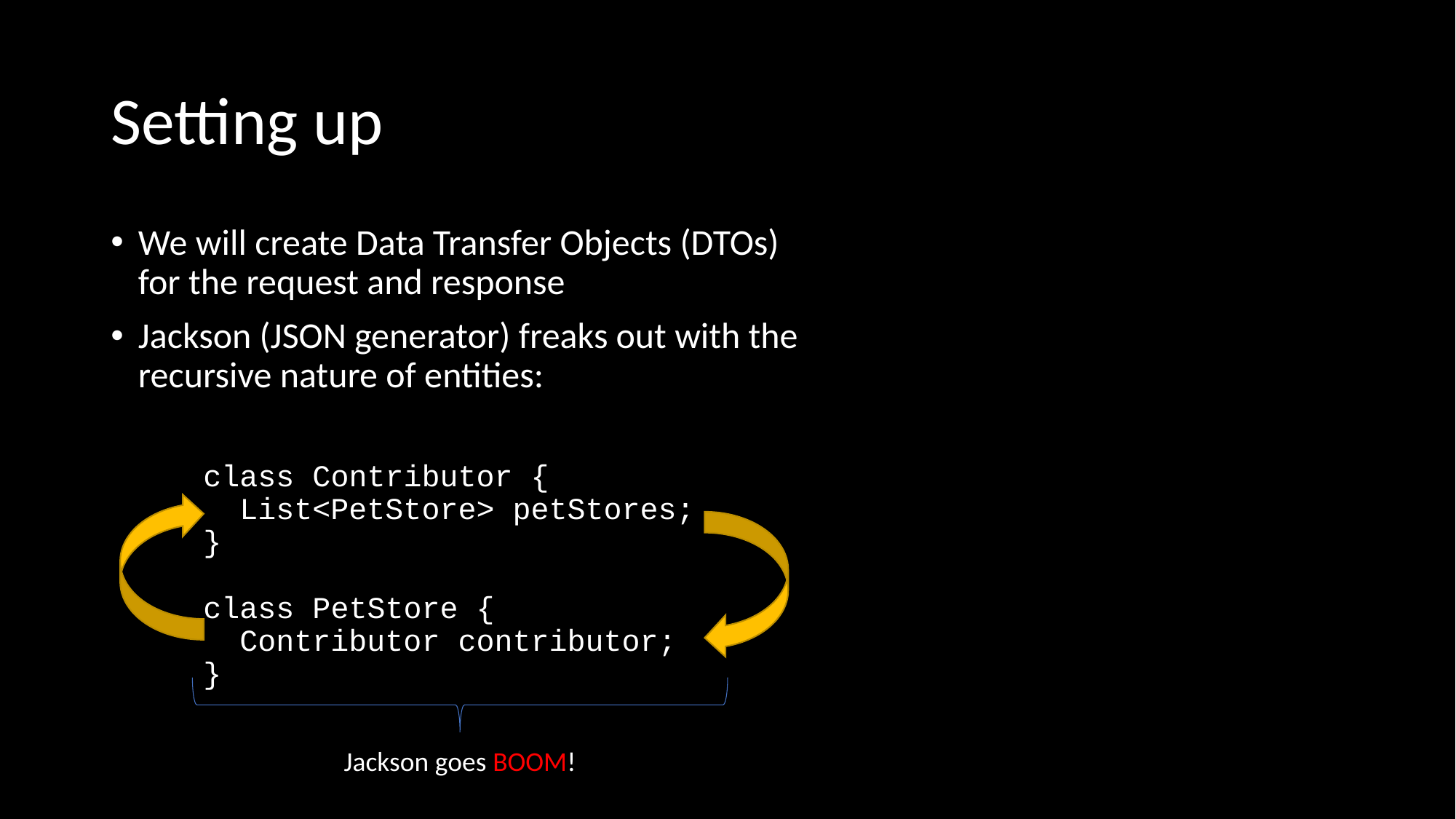

# Setting up
We will create Data Transfer Objects (DTOs) for the request and response
Jackson (JSON generator) freaks out with the recursive nature of entities:

class Contributor {
  List<PetStore> petStores;
}

class PetStore {
  Contributor contributor;
}

Jackson goes BOOM!